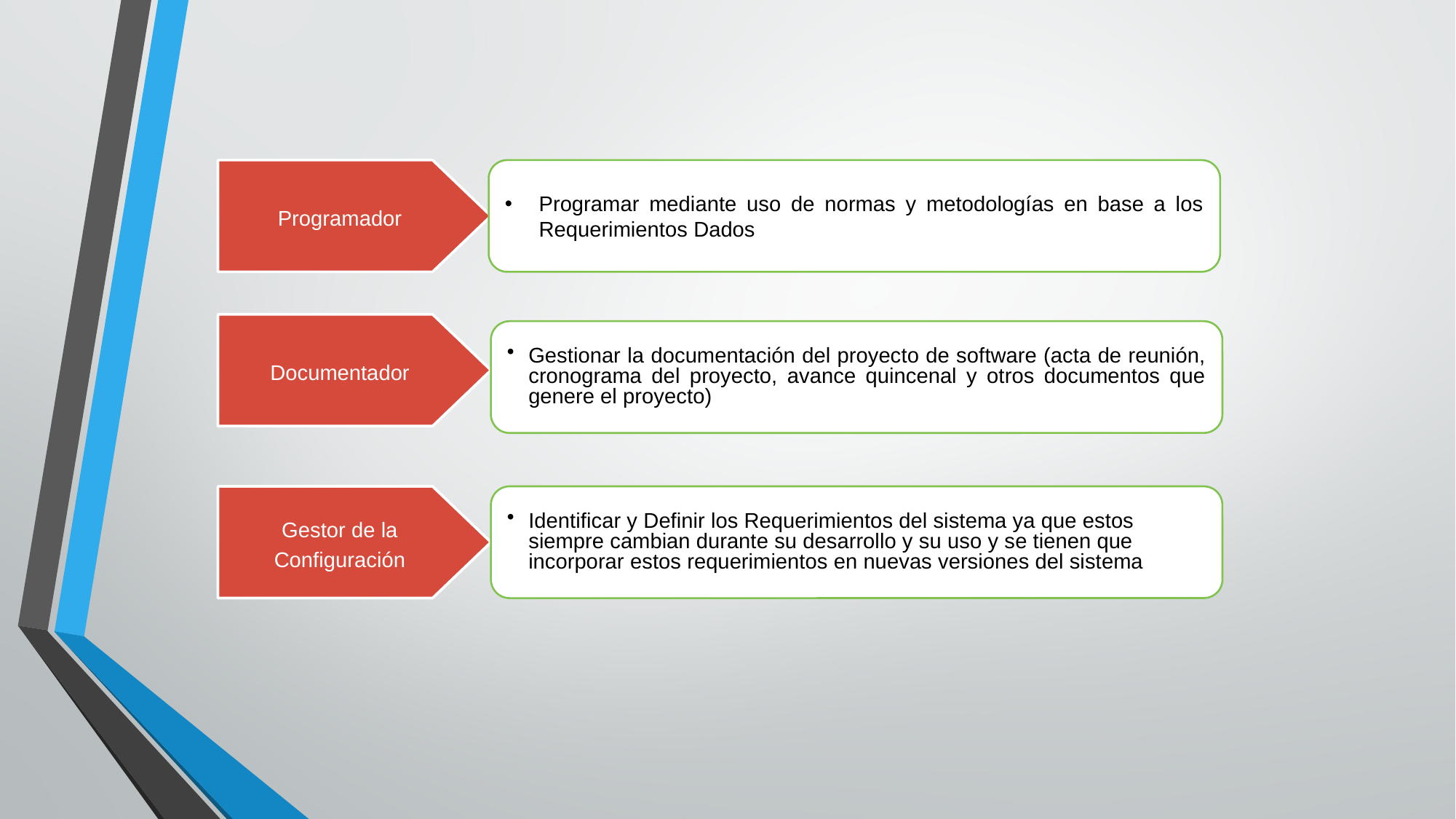

Programar mediante uso de normas y metodologías en base a los Requerimientos Dados
Programador
Documentador
Gestionar la documentación del proyecto de software (acta de reunión, cronograma del proyecto, avance quincenal y otros documentos que genere el proyecto)
Identificar y Definir los Requerimientos del sistema ya que estos siempre cambian durante su desarrollo y su uso y se tienen que incorporar estos requerimientos en nuevas versiones del sistema
Gestor de la Configuración